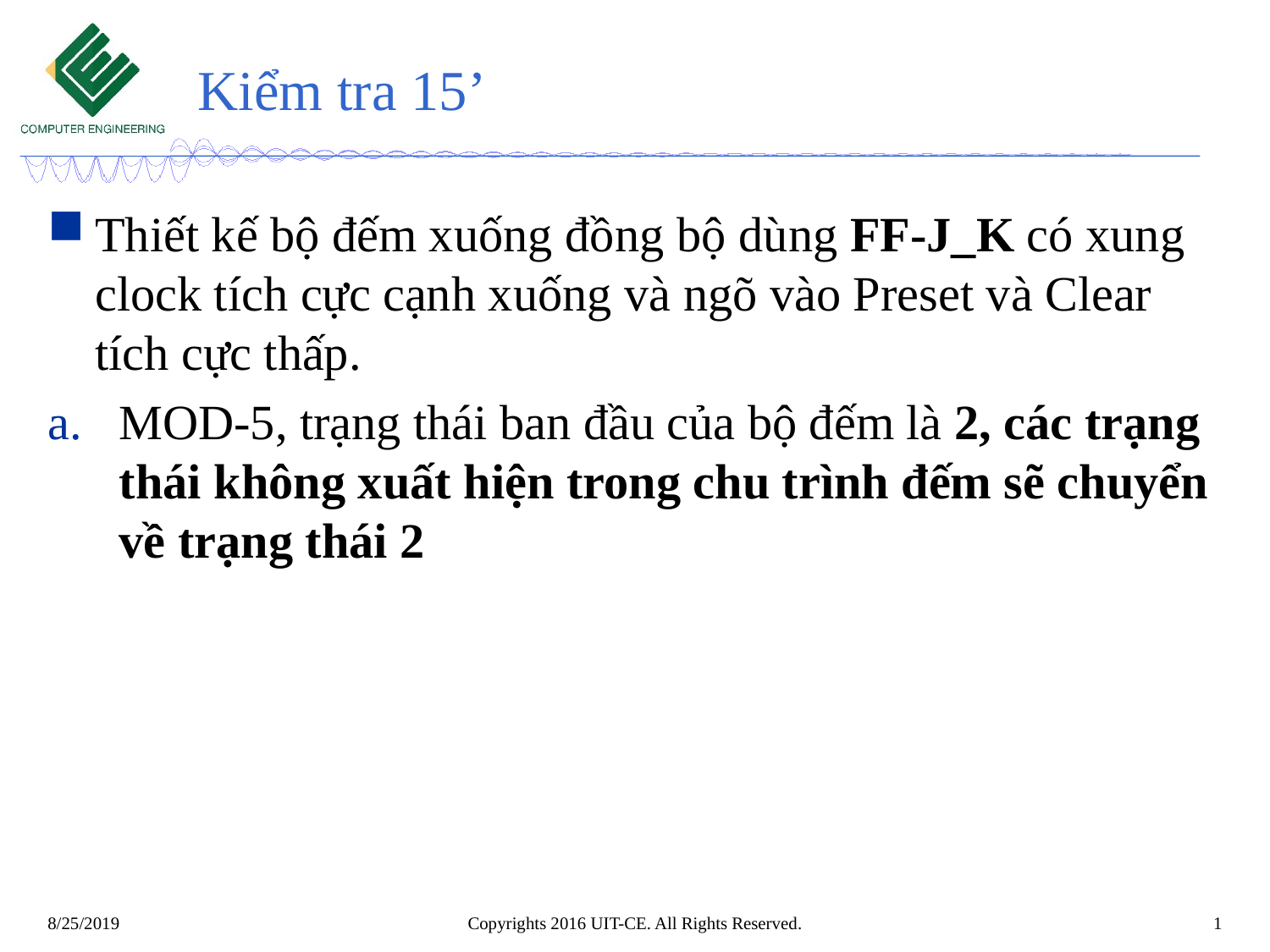

# Kiểm tra 15’
Thiết kế bộ đếm xuống đồng bộ dùng FF-J_K có xung clock tích cực cạnh xuống và ngõ vào Preset và Clear tích cực thấp.
MOD-5, trạng thái ban đầu của bộ đếm là 2, các trạng thái không xuất hiện trong chu trình đếm sẽ chuyển về trạng thái 2

Copyrights 2016 UIT-CE. All Rights Reserved.
1
8/25/2019